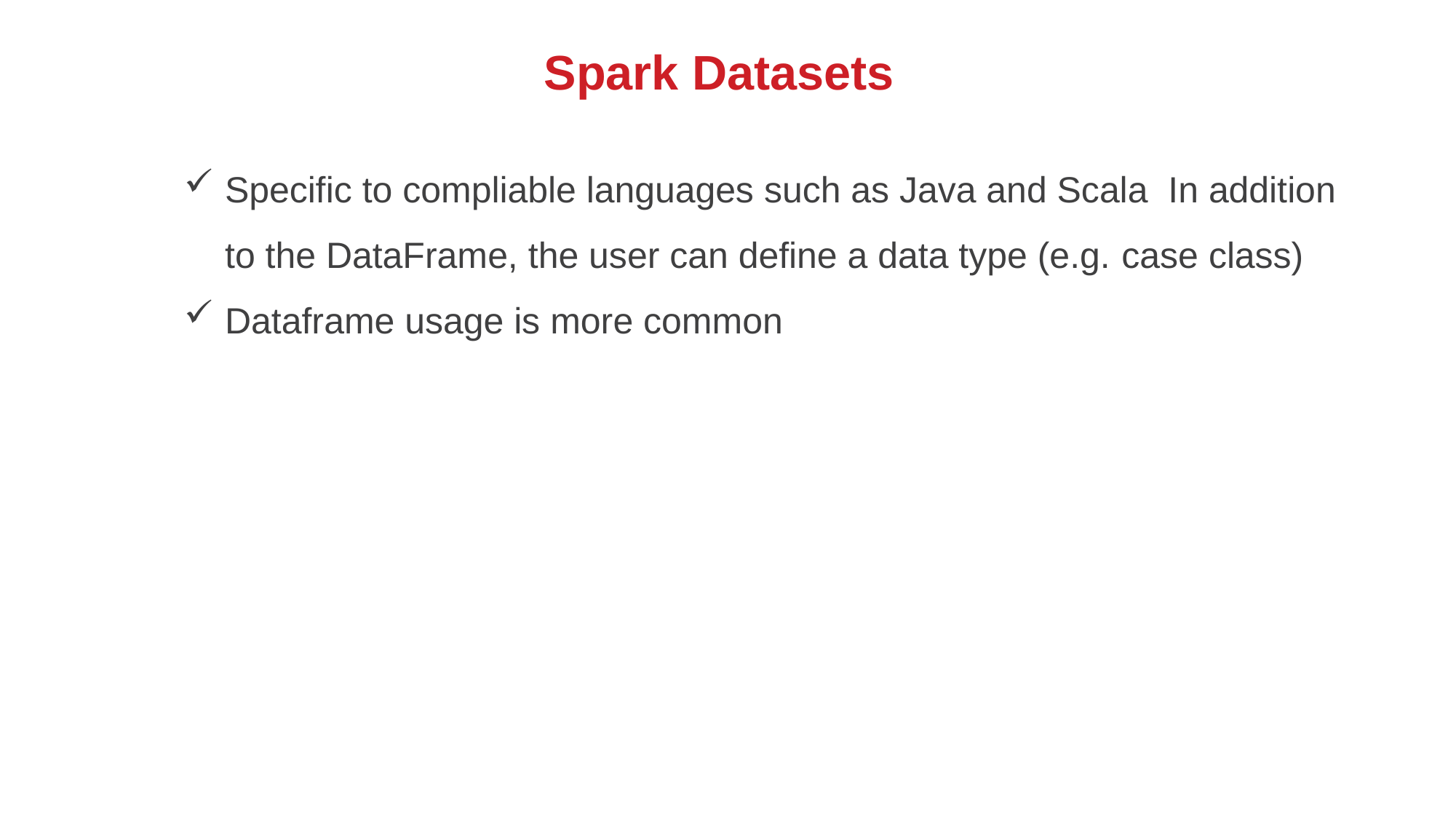

# Spark Datasets
Specific to compliable languages such as Java and Scala  In addition to the DataFrame, the user can define a data type (e.g. case class)
Dataframe usage is more common